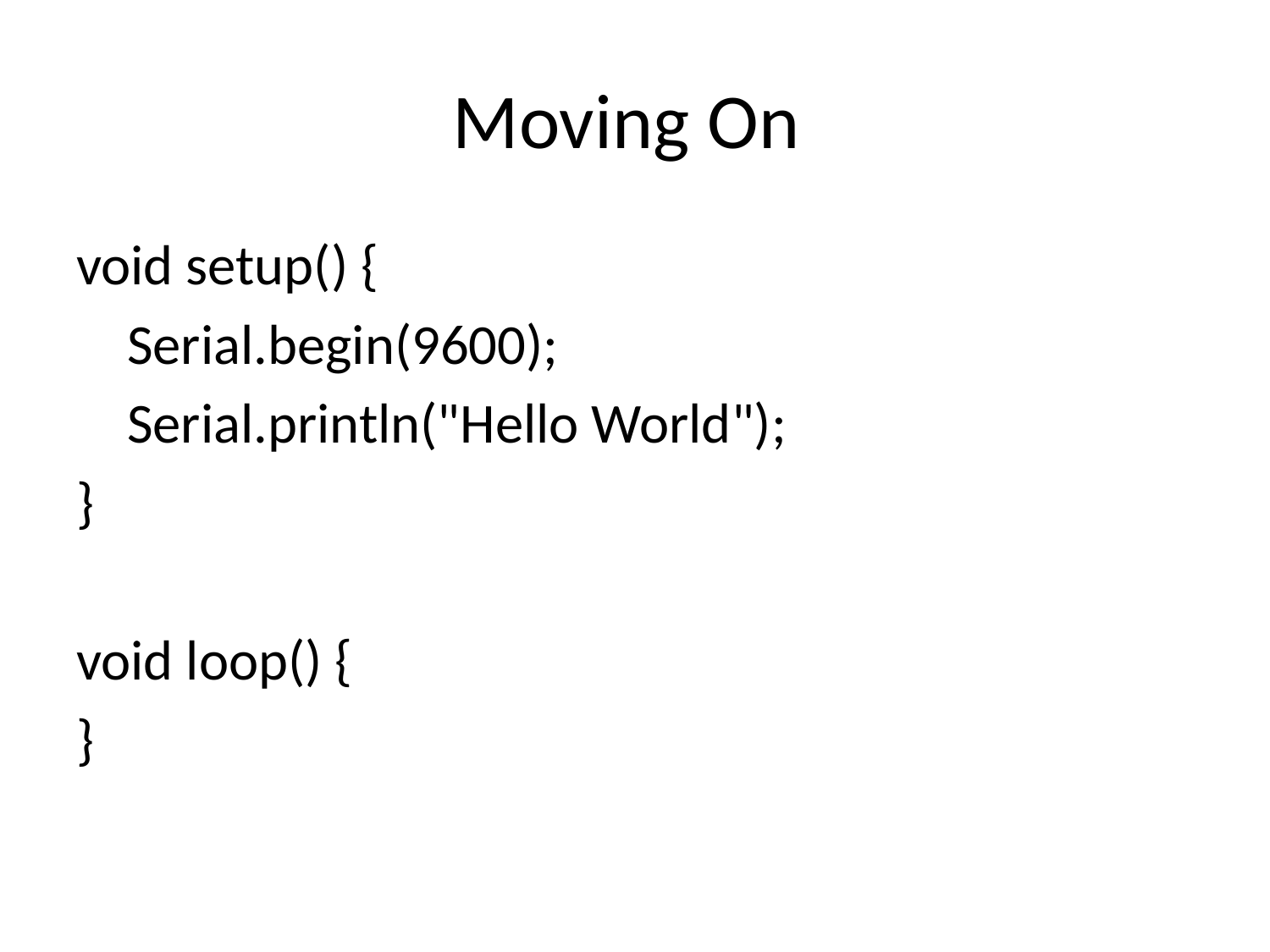

# Moving On
void setup() {
    Serial.begin(9600);
    Serial.println("Hello World");
}

void loop() {
}